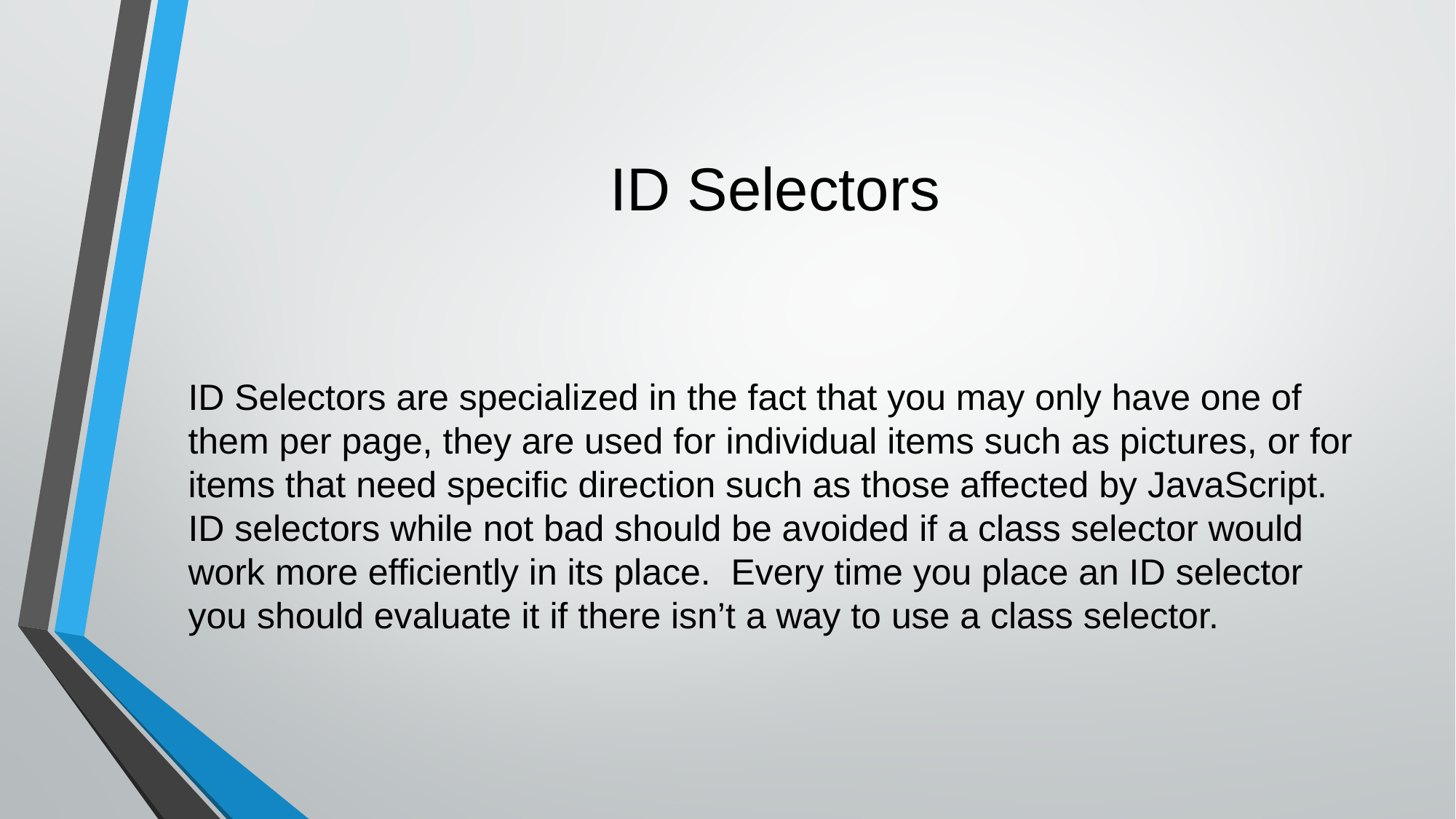

# ID Selectors
ID Selectors are specialized in the fact that you may only have one of them per page, they are used for individual items such as pictures, or for items that need specific direction such as those affected by JavaScript. ID selectors while not bad should be avoided if a class selector would work more efficiently in its place.  Every time you place an ID selector you should evaluate it if there isn’t a way to use a class selector.